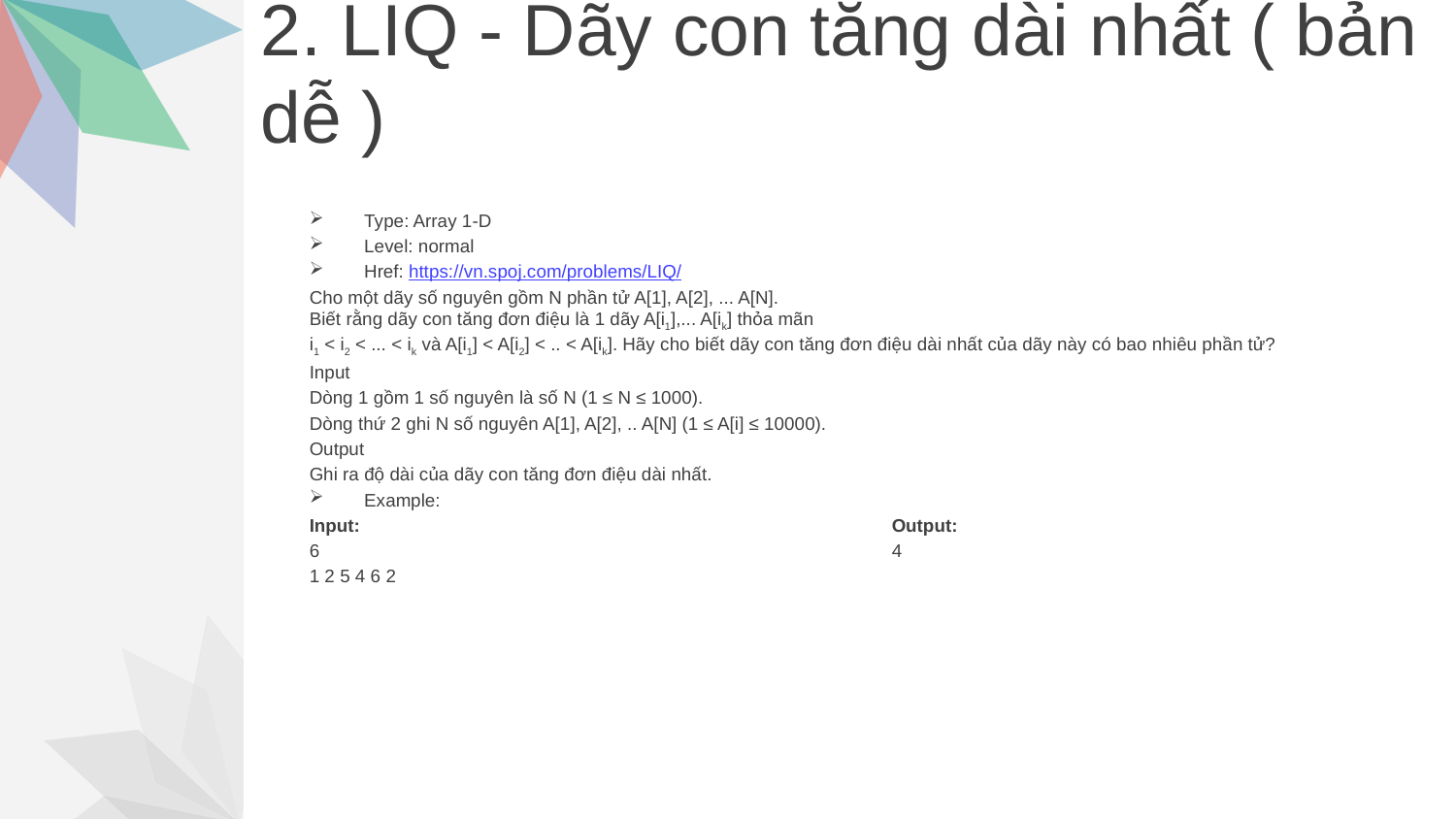

# 2. LIQ - Dãy con tăng dài nhất ( bản dễ )
Type: Array 1-D
Level: normal
Href: https://vn.spoj.com/problems/LIQ/
Cho một dãy số nguyên gồm N phần tử A[1], A[2], ... A[N].
Biết rằng dãy con tăng đơn điệu là 1 dãy A[i1],... A[ik] thỏa mãn
i1 < i2 < ... < ik và A[i1] < A[i2] < .. < A[ik]. Hãy cho biết dãy con tăng đơn điệu dài nhất của dãy này có bao nhiêu phần tử?
Input
Dòng 1 gồm 1 số nguyên là số N (1 ≤ N ≤ 1000).
Dòng thứ 2 ghi N số nguyên A[1], A[2], .. A[N] (1 ≤ A[i] ≤ 10000).
Output
Ghi ra độ dài của dãy con tăng đơn điệu dài nhất.
Example:
Input: 				Output:
6				4
1 2 5 4 6 2